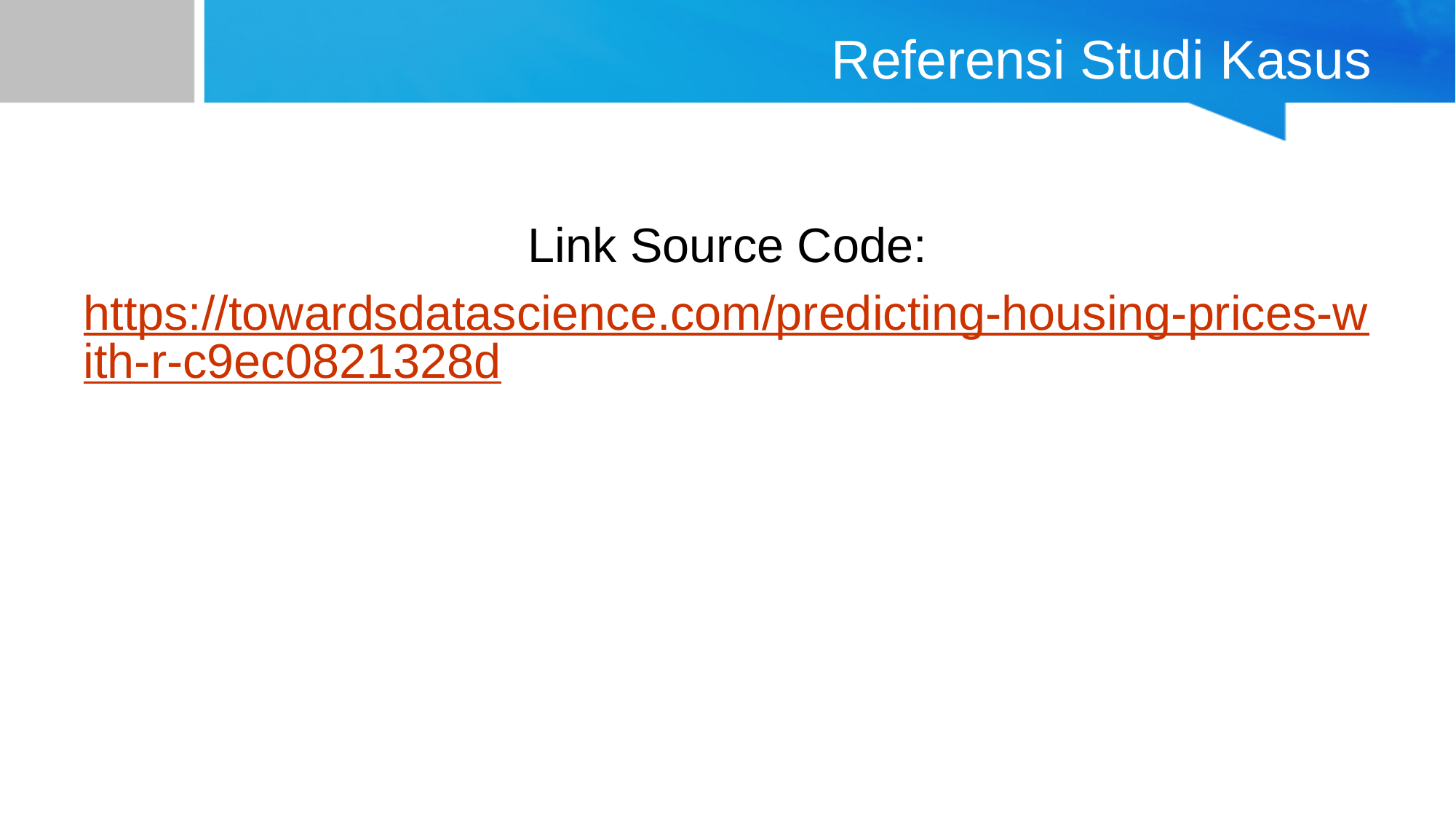

# Referensi Studi Kasus

Link Source Code:
https://towardsdatascience.com/predicting-housing-prices-with-r-c9ec0821328d